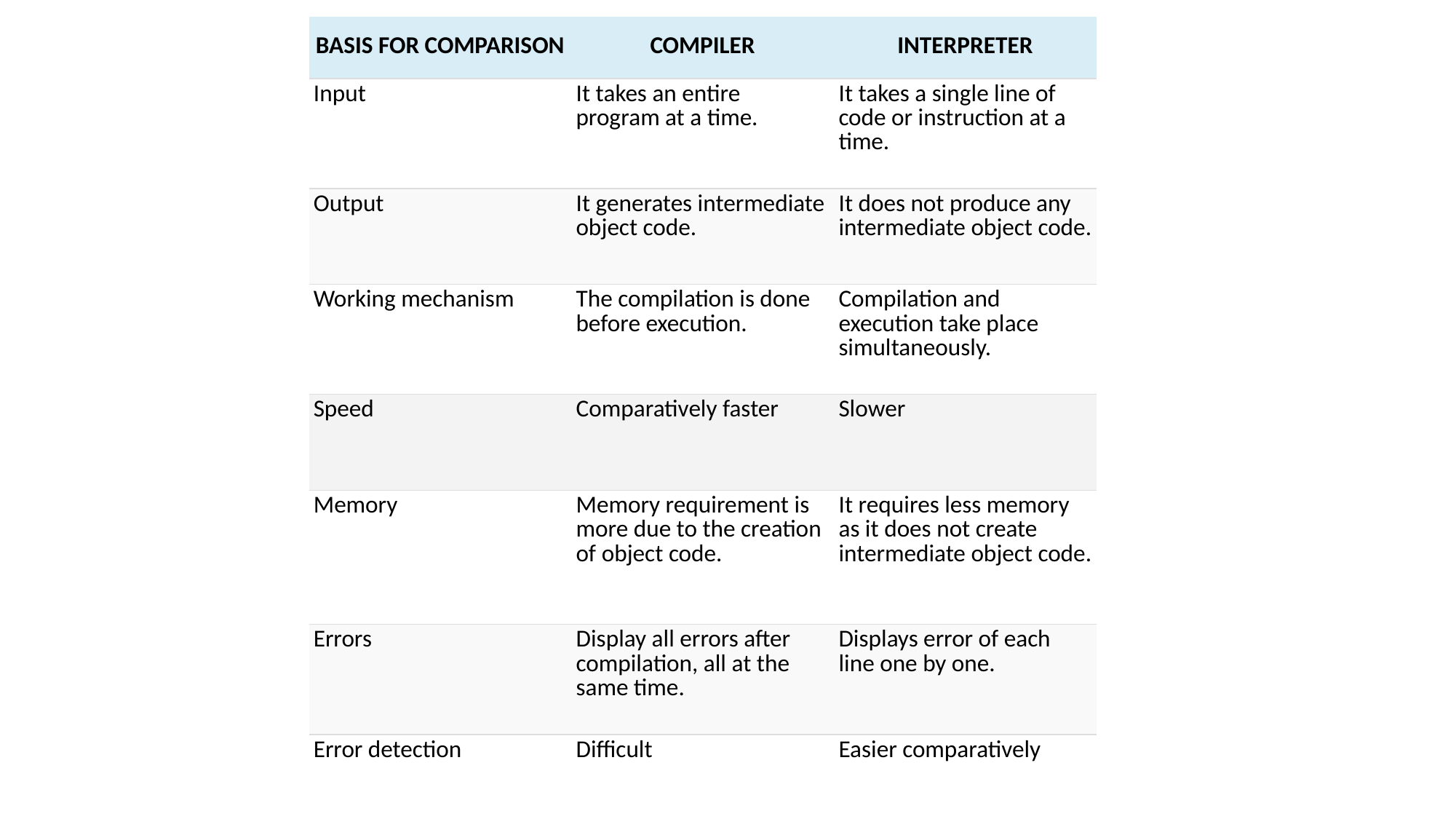

| BASIS FOR COMPARISON | COMPILER | INTERPRETER |
| --- | --- | --- |
| Input | It takes an entire program at a time. | It takes a single line of code or instruction at a time. |
| Output | It generates intermediate object code. | It does not produce any intermediate object code. |
| Working mechanism | The compilation is done before execution. | Compilation and execution take place simultaneously. |
| Speed | Comparatively faster | Slower |
| Memory | Memory requirement is more due to the creation of object code. | It requires less memory as it does not create intermediate object code. |
| Errors | Display all errors after compilation, all at the same time. | Displays error of each line one by one. |
| Error detection | Difficult | Easier comparatively |